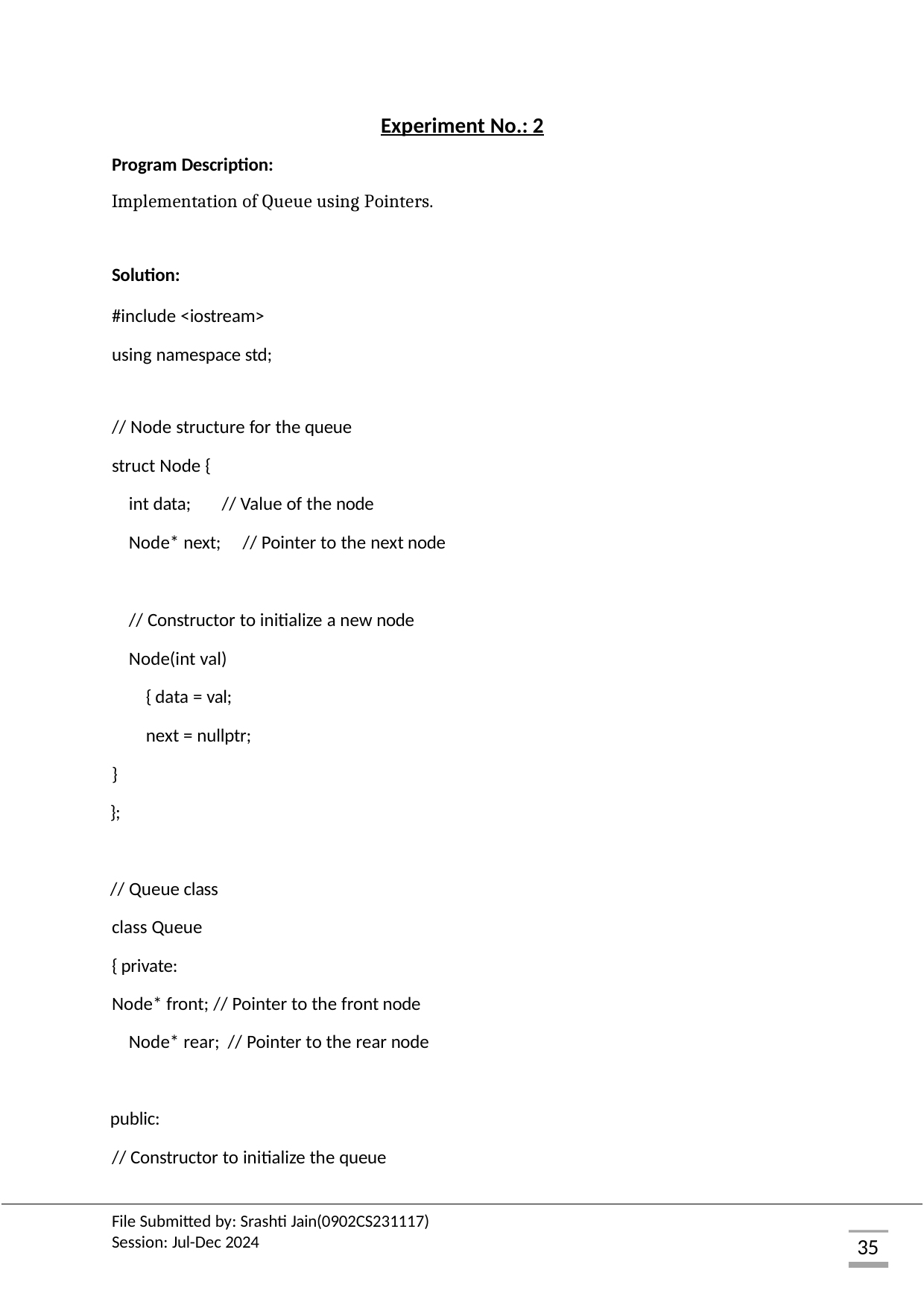

Experiment No.: 2
Program Description:
Implementation of Queue using Pointers.

Solution:
#include <iostream> using namespace std;

// Node structure for the queue struct Node {
int data;
Node* next;
// Value of the node
// Pointer to the next node
// Constructor to initialize a new node
Node(int val) { data = val; next = nullptr;
}
};

// Queue class class Queue { private:
Node* front; // Pointer to the front node Node* rear; // Pointer to the rear node

public:
// Constructor to initialize the queue
File Submitted by: Srashti Jain(0902CS231117) Session: Jul-Dec 2024
35